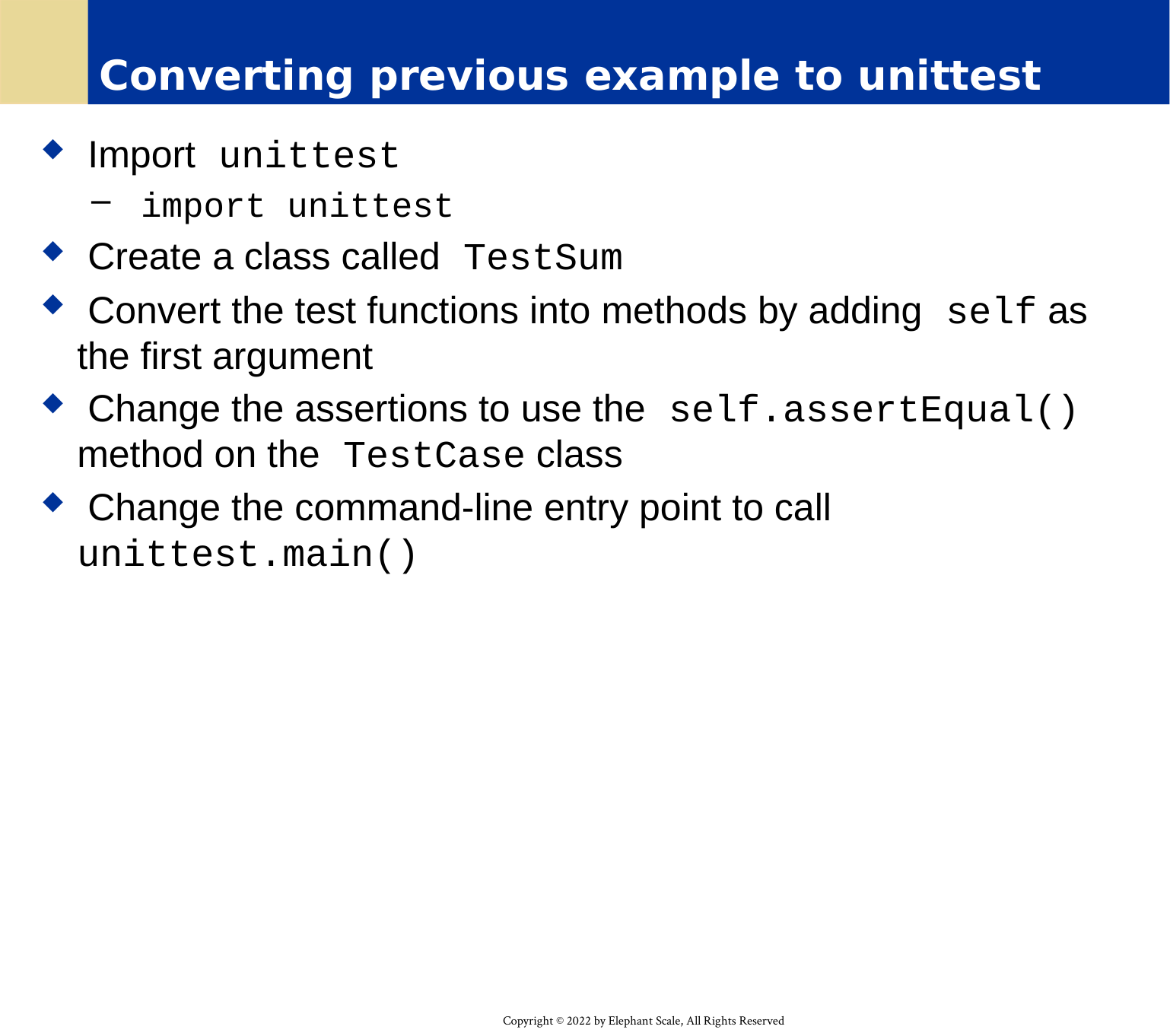

# Converting previous example to unittest
 Import unittest
 import unittest
 Create a class called TestSum
 Convert the test functions into methods by adding self as the first argument
 Change the assertions to use the self.assertEqual() method on the TestCase class
 Change the command-line entry point to call unittest.main()
Copyright © 2022 by Elephant Scale, All Rights Reserved